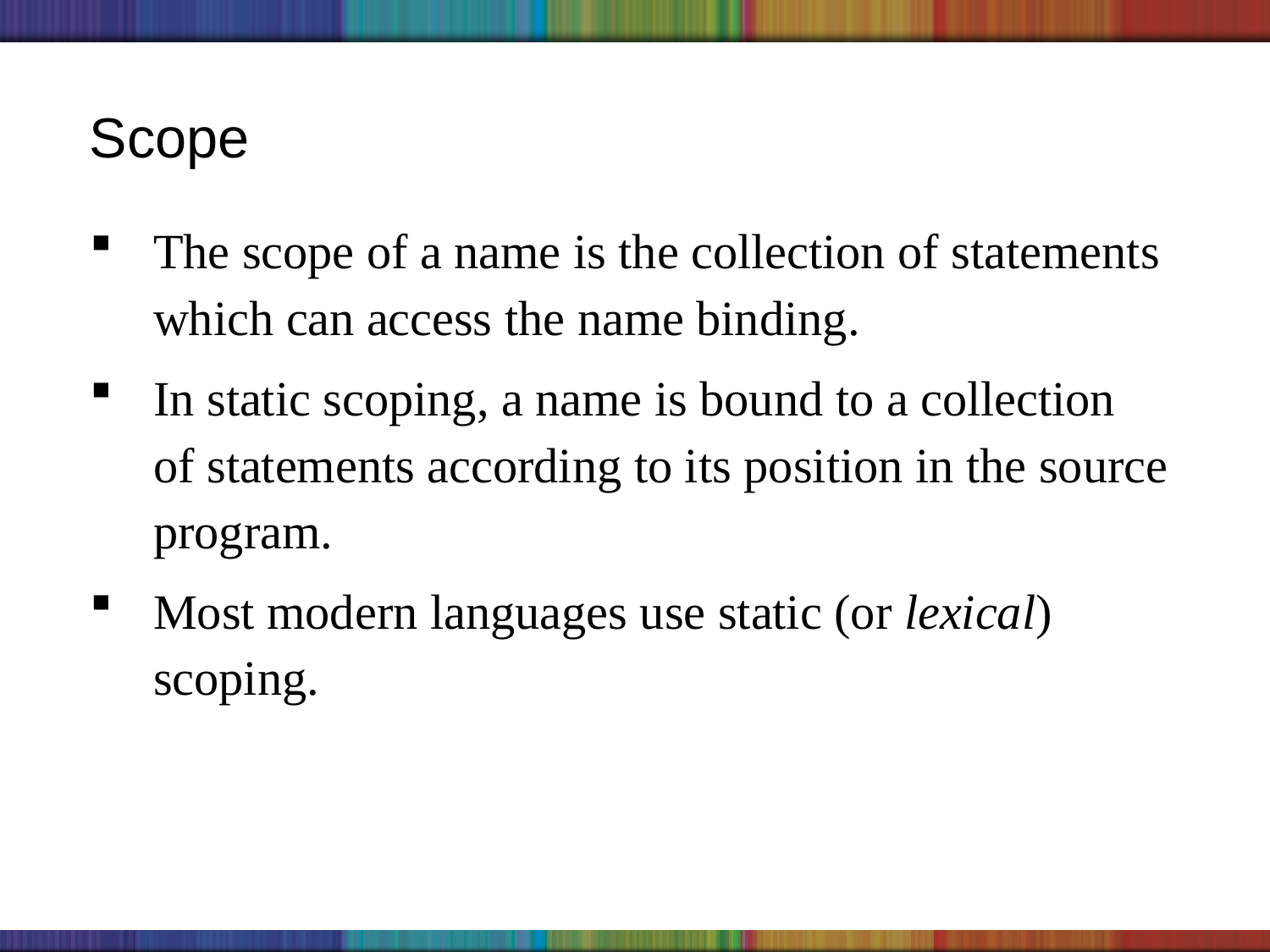

# Scope
The scope of a name is the collection of statements which can access the name binding.
In static scoping, a name is bound to a collection of statements according to its position in the source program.
Most modern languages use static (or lexical) scoping.